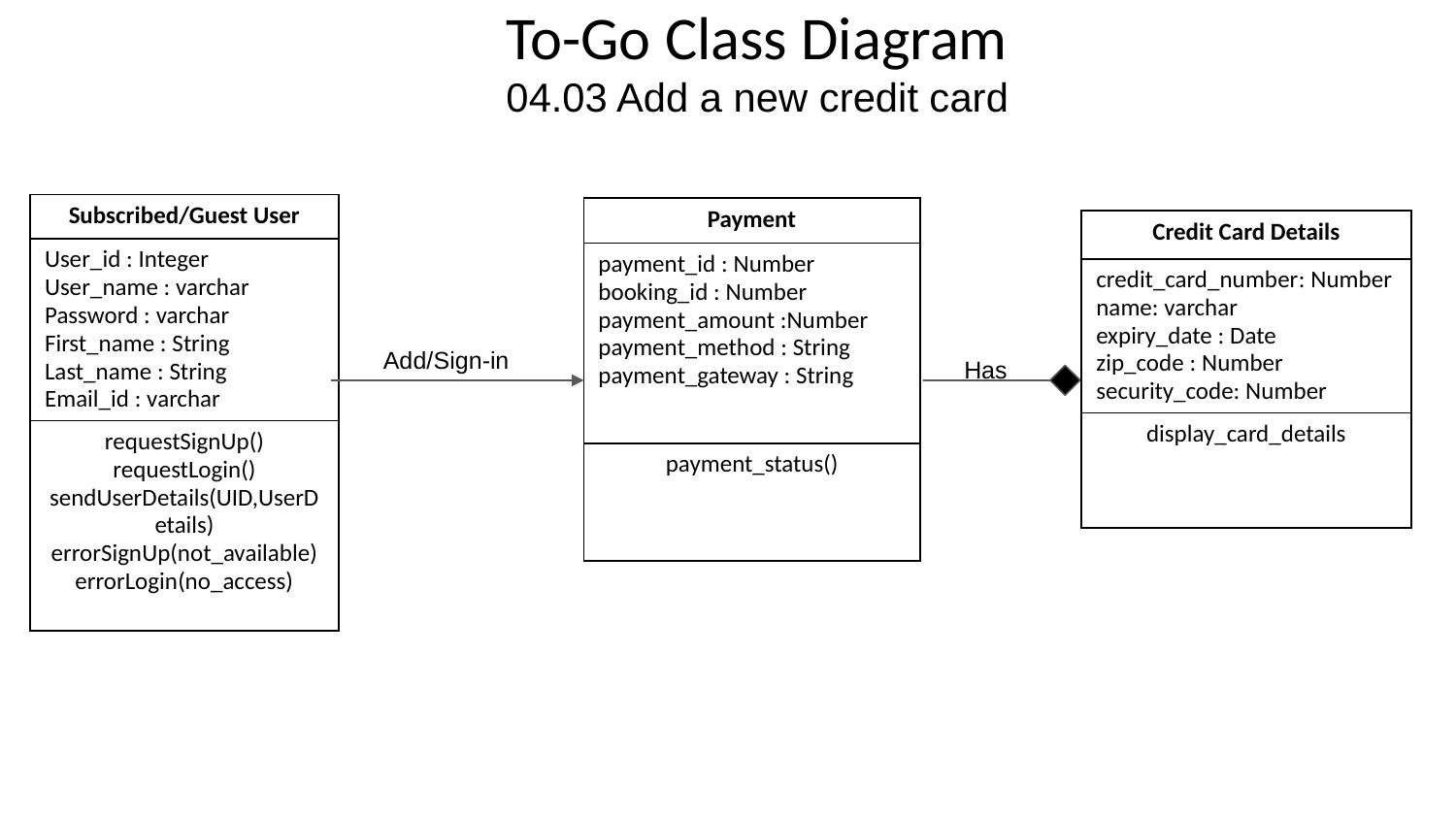

To-Go Class Diagram
04.03 Add a new credit card
| Subscribed/Guest User |
| --- |
| User\_id : Integer User\_name : varchar Password : varchar First\_name : String Last\_name : String Email\_id : varchar |
| requestSignUp() requestLogin() sendUserDetails(UID,UserDetails) errorSignUp(not\_available) errorLogin(no\_access) |
| Payment |
| --- |
| payment\_id : Number booking\_id : Number payment\_amount :Number payment\_method : String payment\_gateway : String |
| payment\_status() |
| Credit Card Details |
| --- |
| credit\_card\_number: Number name: varchar expiry\_date : Date zip\_code : Number security\_code: Number |
| display\_card\_details |
Add/Sign-in
Has